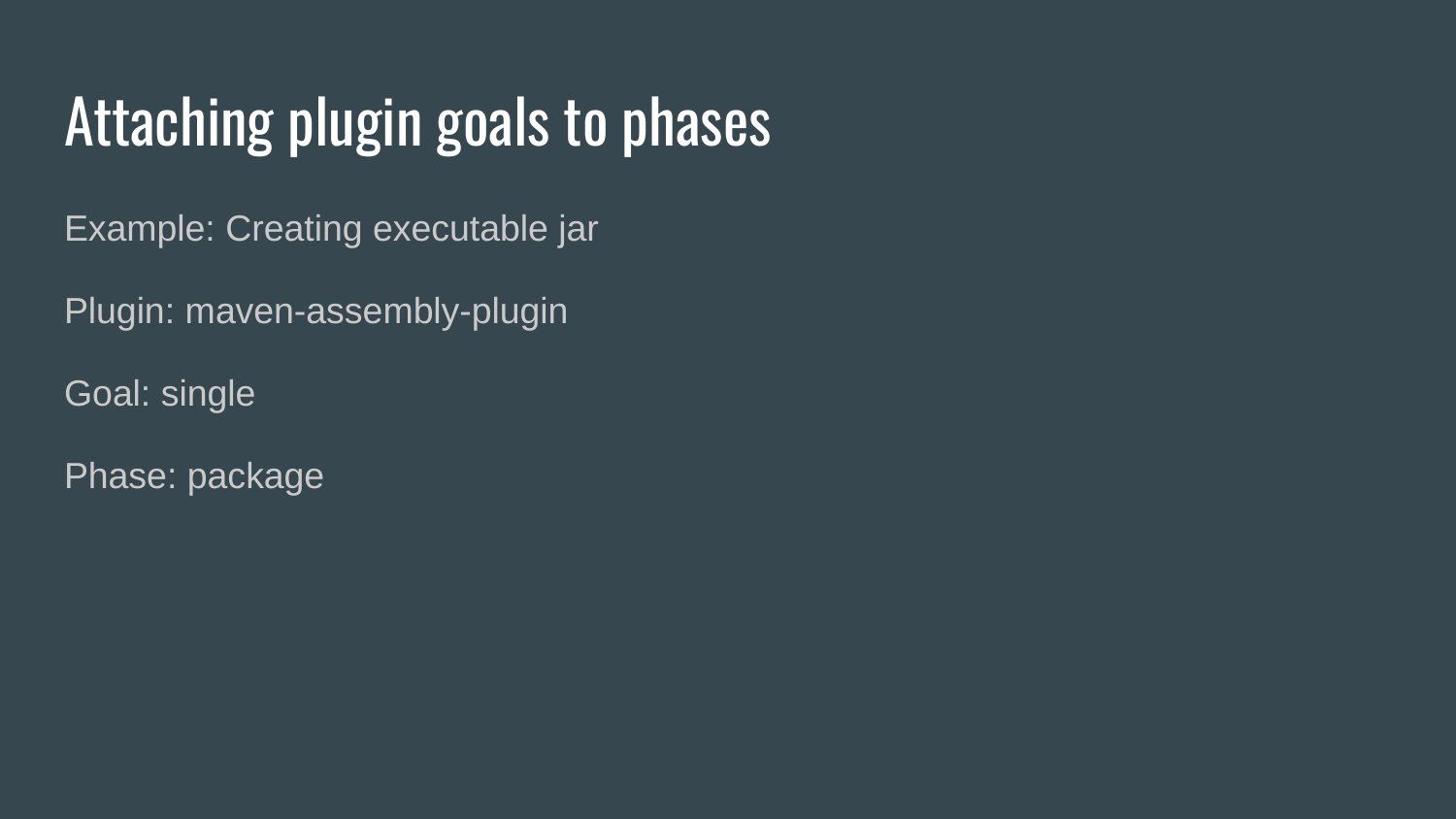

# Attaching plugin goals to phases
Example: Creating executable jar
Plugin: maven-assembly-plugin
Goal: single
Phase: package